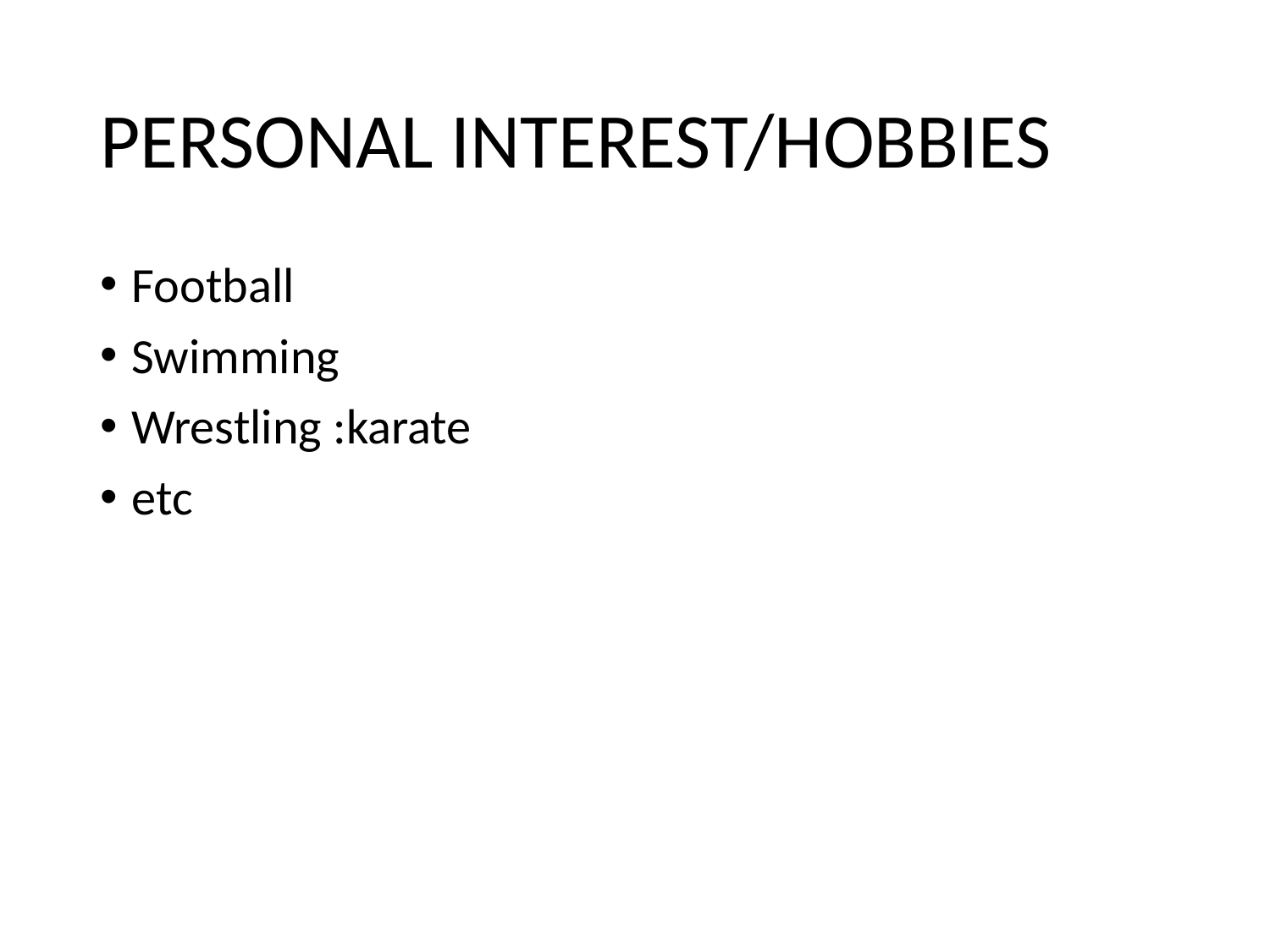

# PERSONAL INTEREST/HOBBIES
Football
Swimming
Wrestling :karate
etc